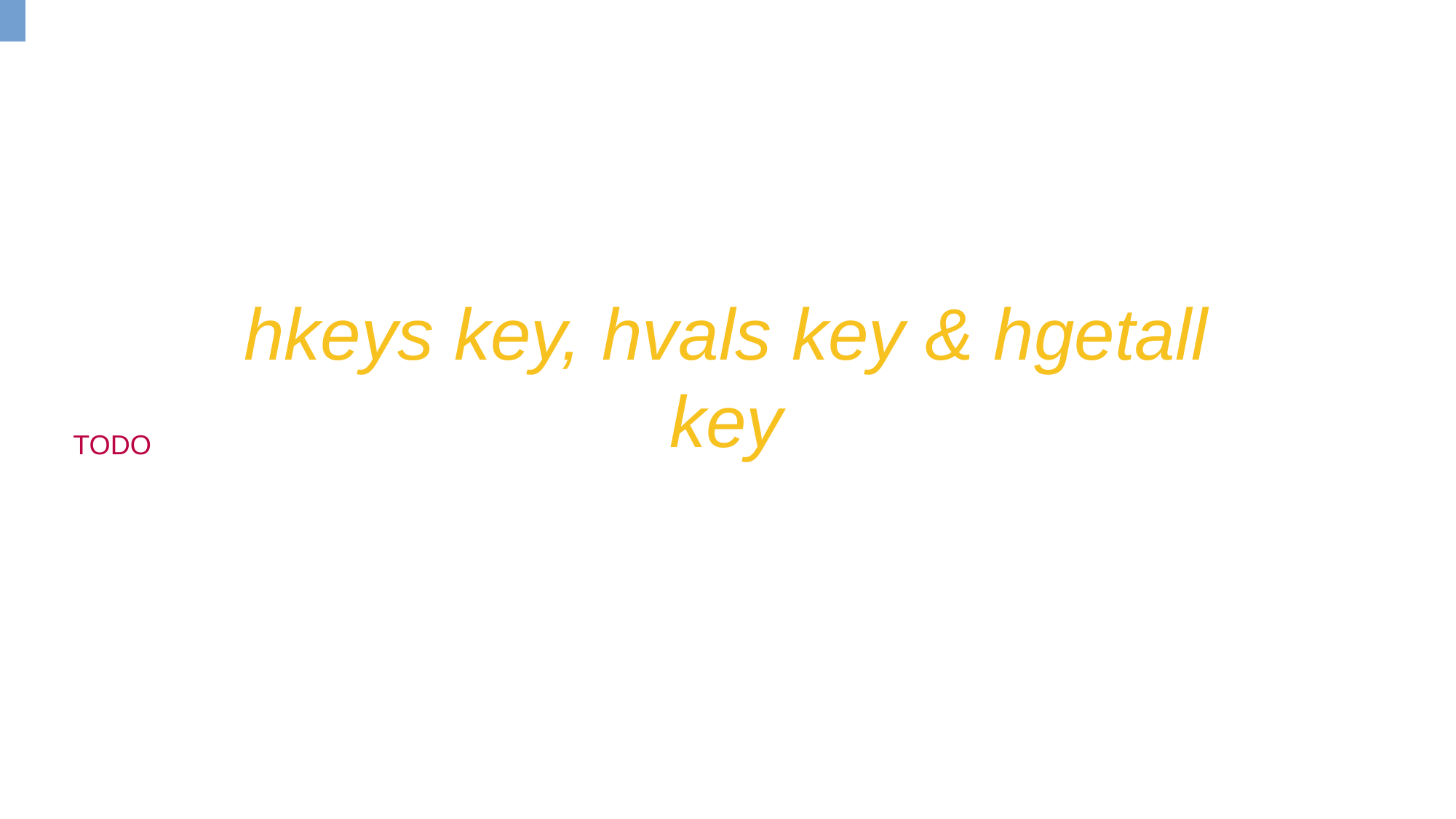

hkeys key, hvals key & hgetall key
TODO